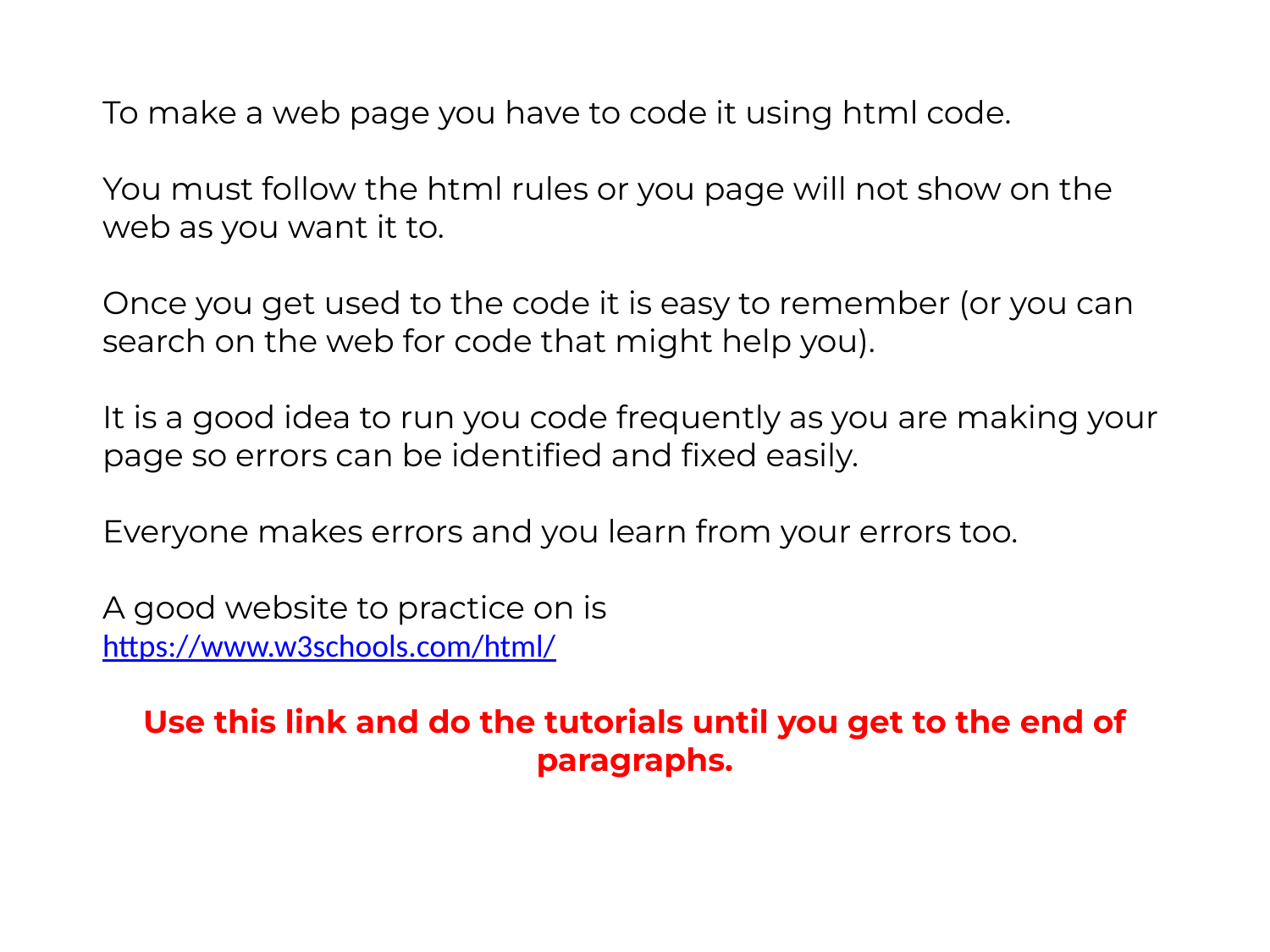

To make a web page you have to code it using html code.

You must follow the html rules or you page will not show on the web as you want it to.

Once you get used to the code it is easy to remember (or you can search on the web for code that might help you).

It is a good idea to run you code frequently as you are making your page so errors can be identified and fixed easily.

Everyone makes errors and you learn from your errors too.

A good website to practice on is
https://www.w3schools.com/html/

Use this link and do the tutorials until you get to the end of paragraphs.